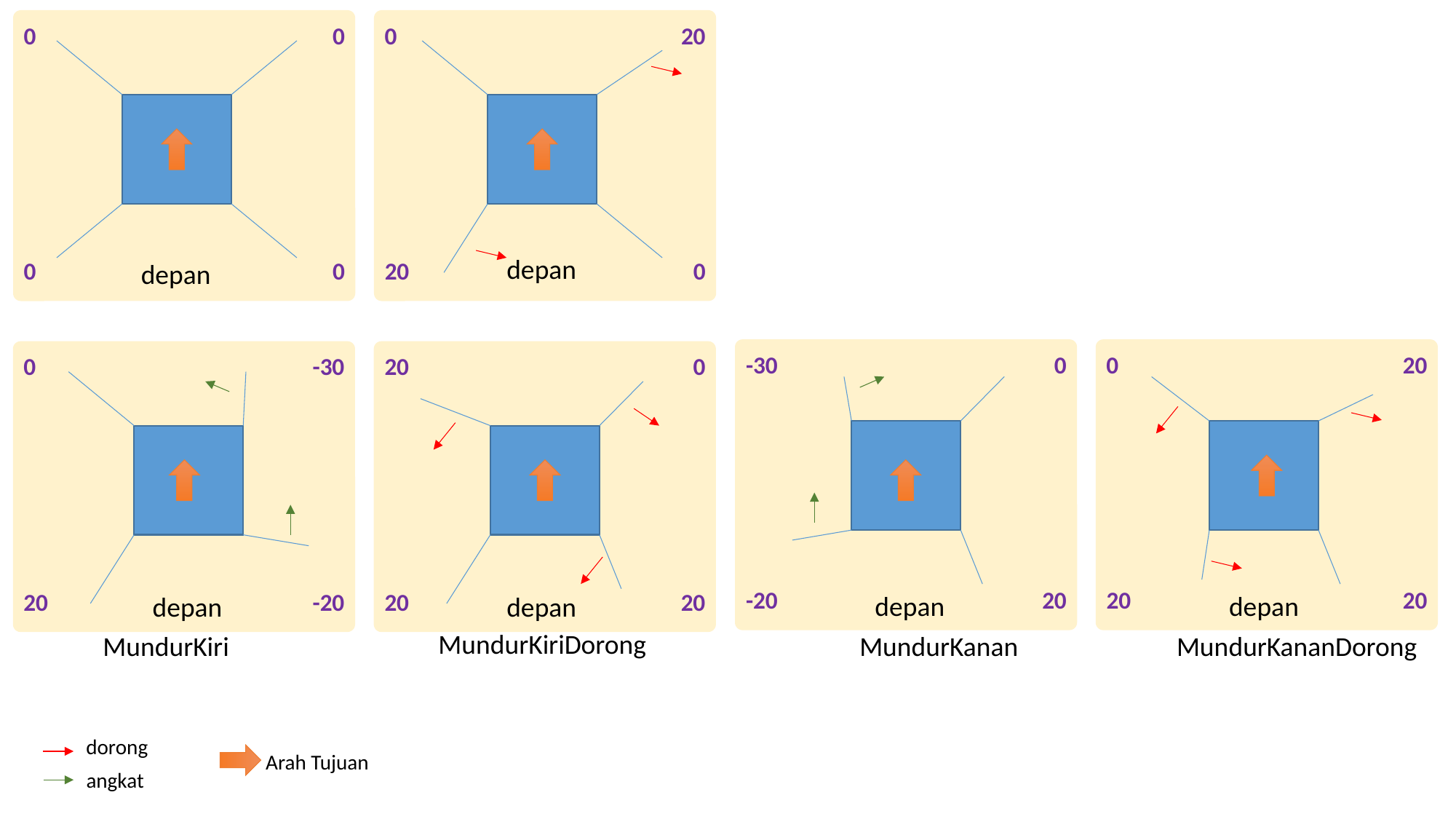

0
0
0
0

depan

0
20
20
0

depan

-30
0
-20
20

0
20
20
20

0
-30
20
-20

20
0
20
20

depan
depan
depan
depan
MundurKiriDorong
MundurKiri
MundurKanan
MundurKananDorong
dorong

Arah Tujuan
angkat